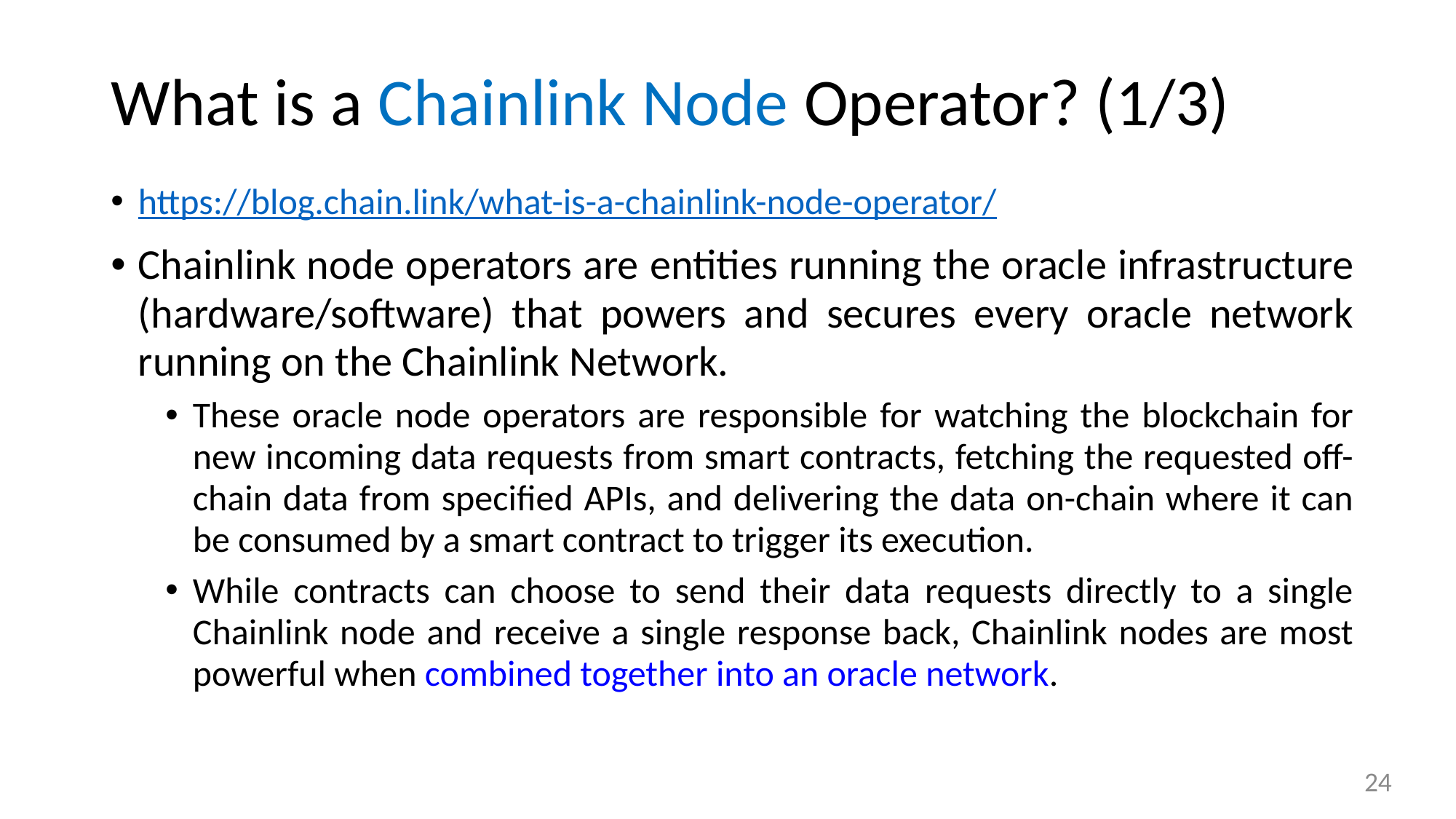

# What is a Chainlink Node Operator? (1/3)
https://blog.chain.link/what-is-a-chainlink-node-operator/
Chainlink node operators are entities running the oracle infrastructure (hardware/software) that powers and secures every oracle network running on the Chainlink Network.
These oracle node operators are responsible for watching the blockchain for new incoming data requests from smart contracts, fetching the requested off-chain data from specified APIs, and delivering the data on-chain where it can be consumed by a smart contract to trigger its execution.
While contracts can choose to send their data requests directly to a single Chainlink node and receive a single response back, Chainlink nodes are most powerful when combined together into an oracle network.
24